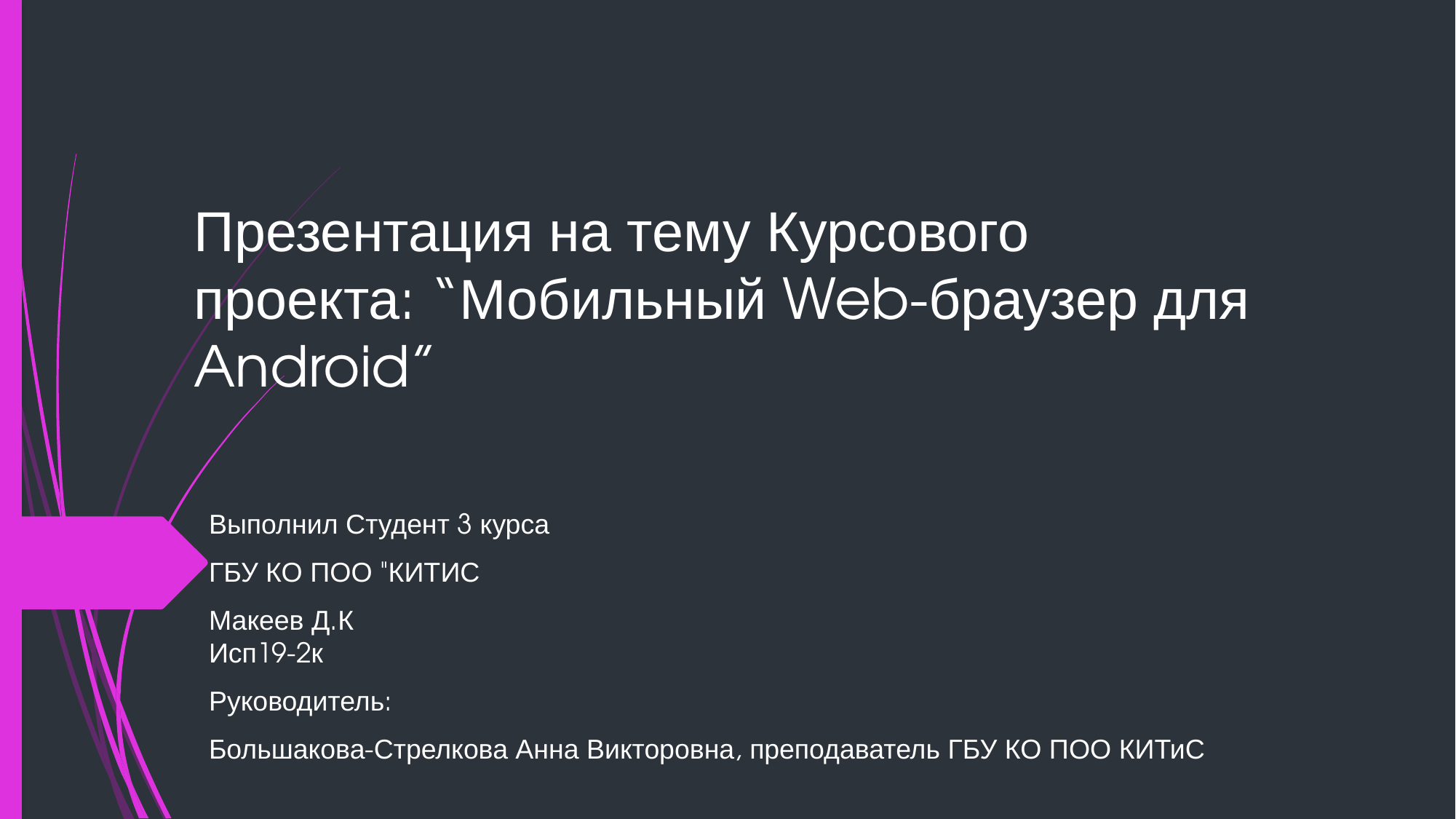

# Презентация на тему Курсового проекта: “Мобильный Web-браузер для Android”
Выполнил Студент 3 курса
ГБУ КО ПОО "КИТИС
Макеев Д.К
Исп19-2к
Руководитель:
Большакова-Стрелкова Анна Викторовна, преподаватель ГБУ КО ПОО КИТиС